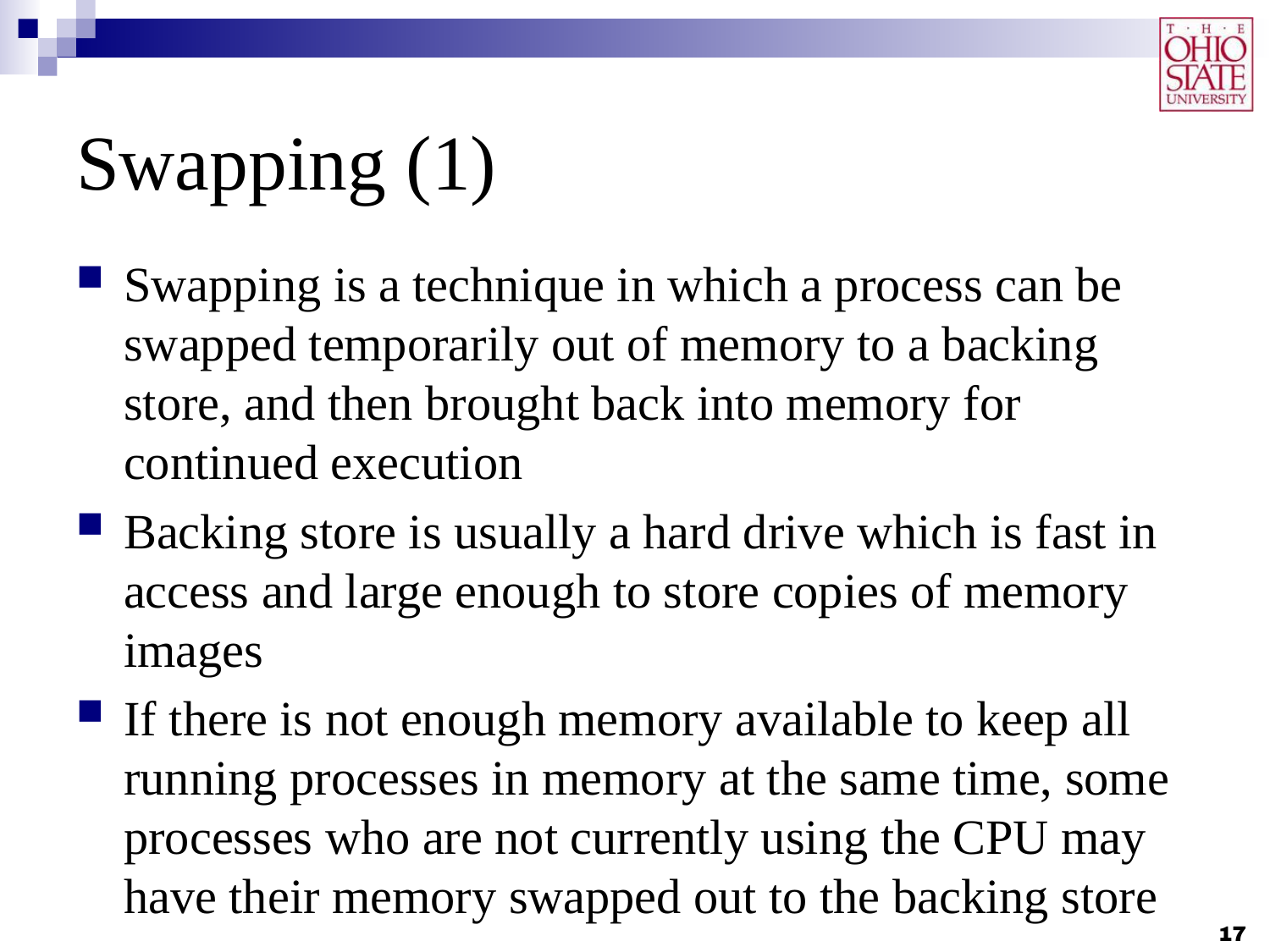

# Swapping (1)
Swapping is a technique in which a process can be swapped temporarily out of memory to a backing store, and then brought back into memory for continued execution
Backing store is usually a hard drive which is fast in access and large enough to store copies of memory images
If there is not enough memory available to keep all running processes in memory at the same time, some processes who are not currently using the CPU may have their memory swapped out to the backing store
17